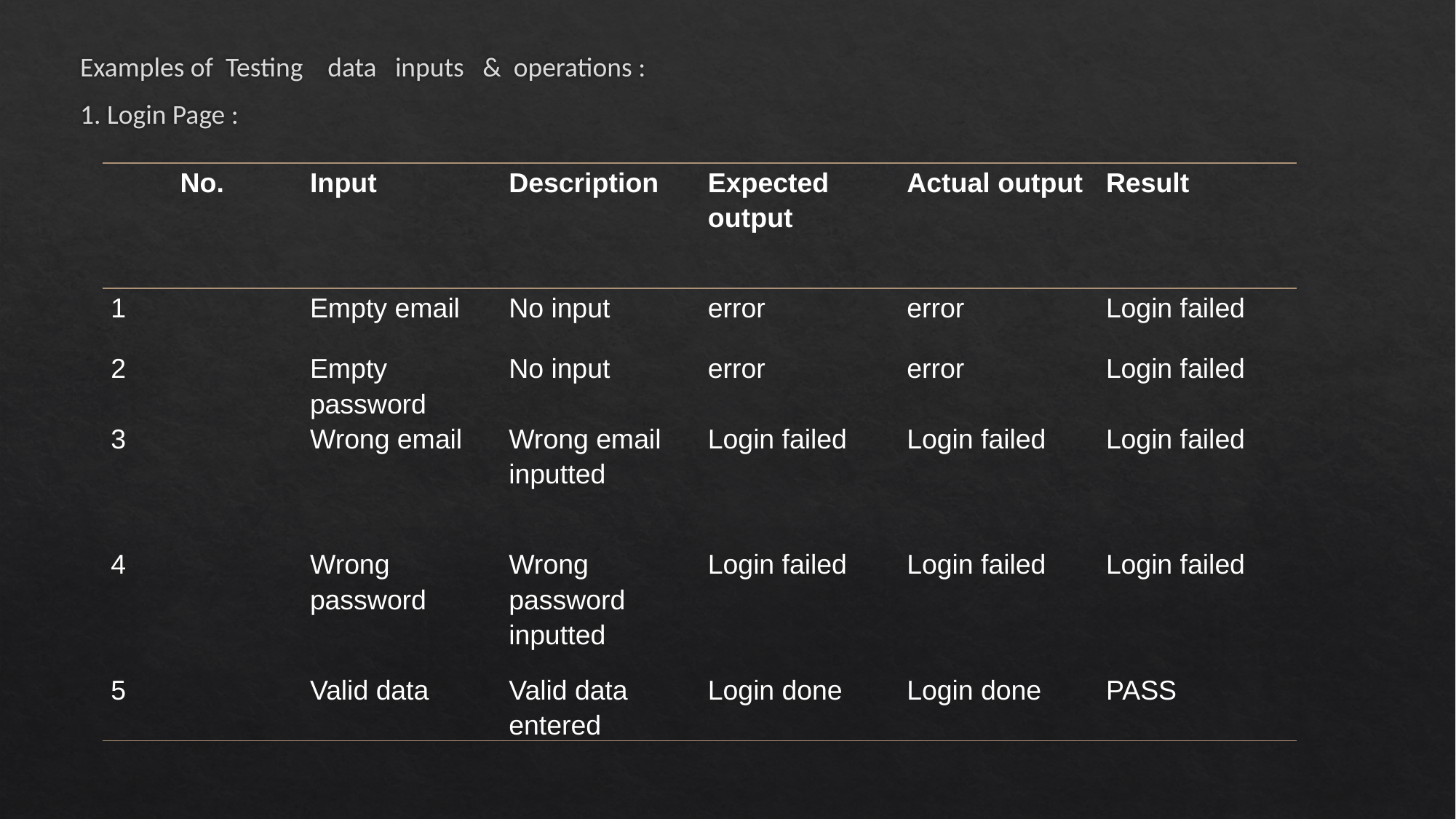

Examples of  Testing    data   inputs   &  operations :
1. Login Page :

| No. | Input | Description | Expected output | Actual output | Result |
| --- | --- | --- | --- | --- | --- |
| 1 | Empty email | No input | error | error | Login failed |
| 2 | Empty password | No input | error | error | Login failed |
| 3 | Wrong email | Wrong email inputted | Login failed | Login failed | Login failed |
| 4 | Wrong password | Wrong password inputted | Login failed | Login failed | Login failed |
| 5 | Valid data | Valid data entered | Login done | Login done | PASS |